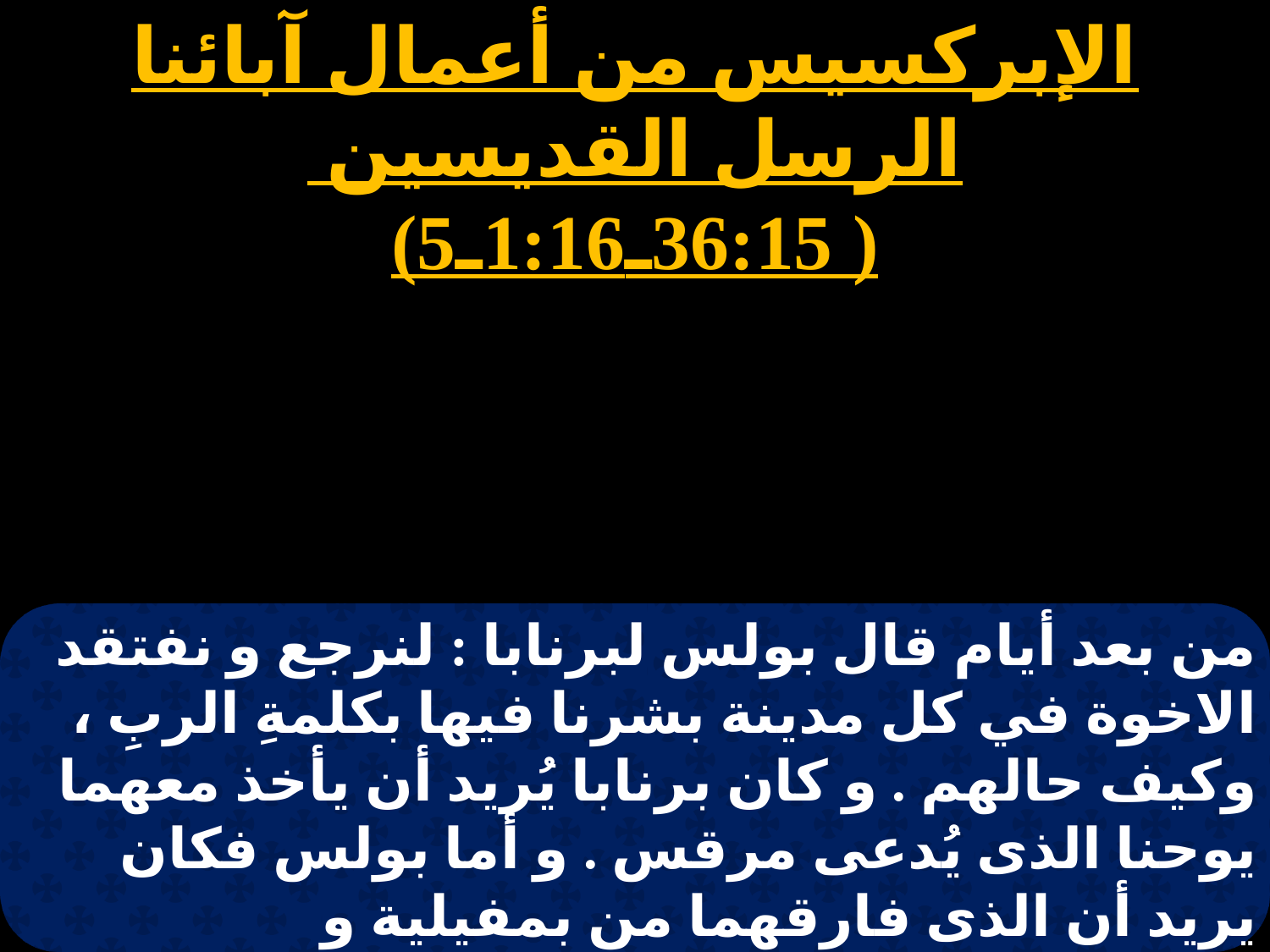

الإبركسيس من أعمال آبائنا الرسل القديسين
( 36:15ـ1:16ـ5)
من بعد أيام قال بولس لبرنابا : لنرجع و نفتقد الاخوة في كل مدينة بشرنا فيها بكلمةِ الربِ ، وكيف حالهم . و كان برنابا يُريد أن يأخذ معهما يوحنا الذى يُدعى مرقس . و أما بولس فكان يريد أن الذى فارقهما من بمفيلية و